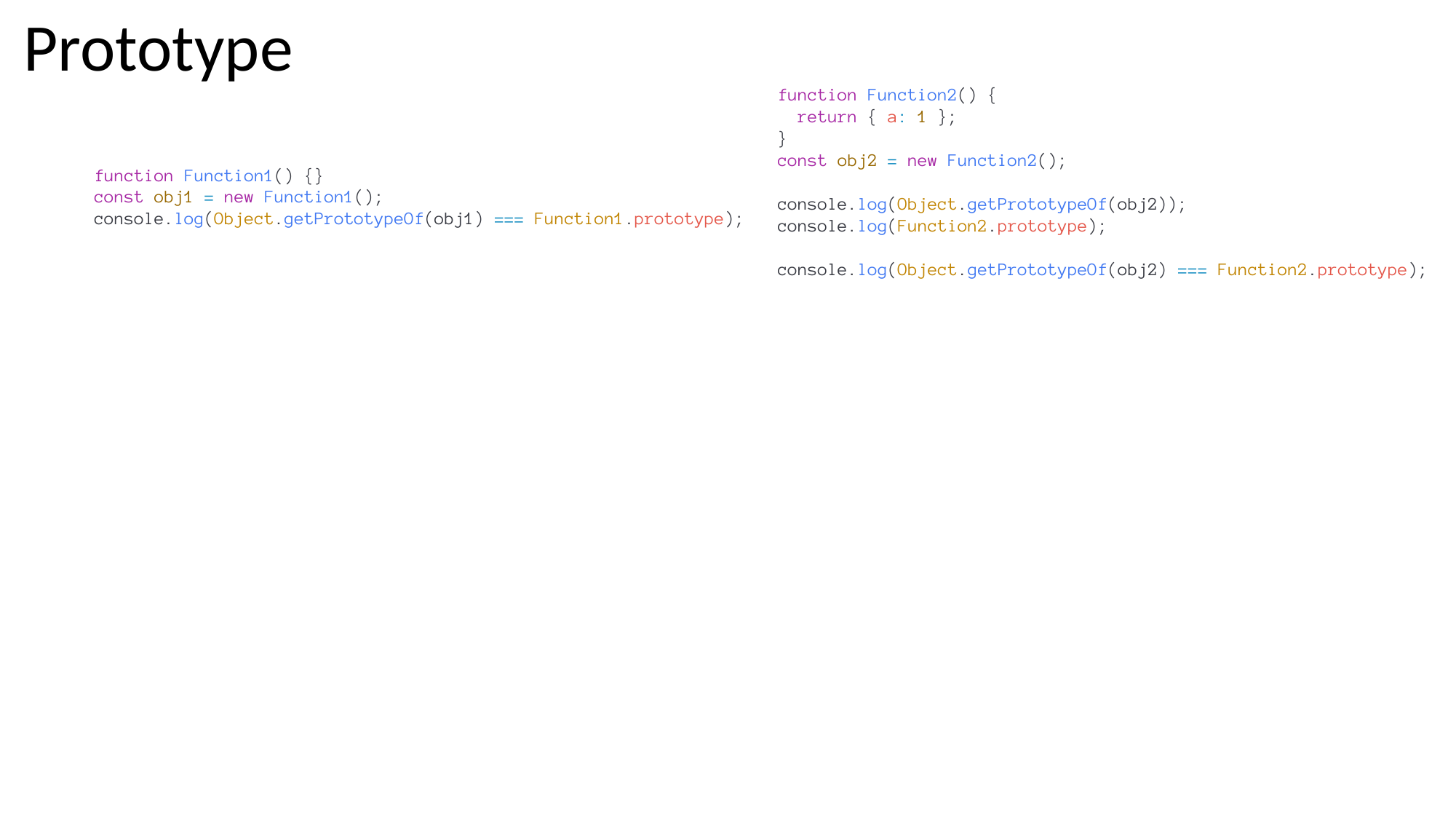

# Prototype
function Function2() {
  return { a: 1 };
}
const obj2 = new Function2();
console.log(Object.getPrototypeOf(obj2));
console.log(Function2.prototype);
console.log(Object.getPrototypeOf(obj2) === Function2.prototype);
function Function1() {}
const obj1 = new Function1();
console.log(Object.getPrototypeOf(obj1) === Function1.prototype);